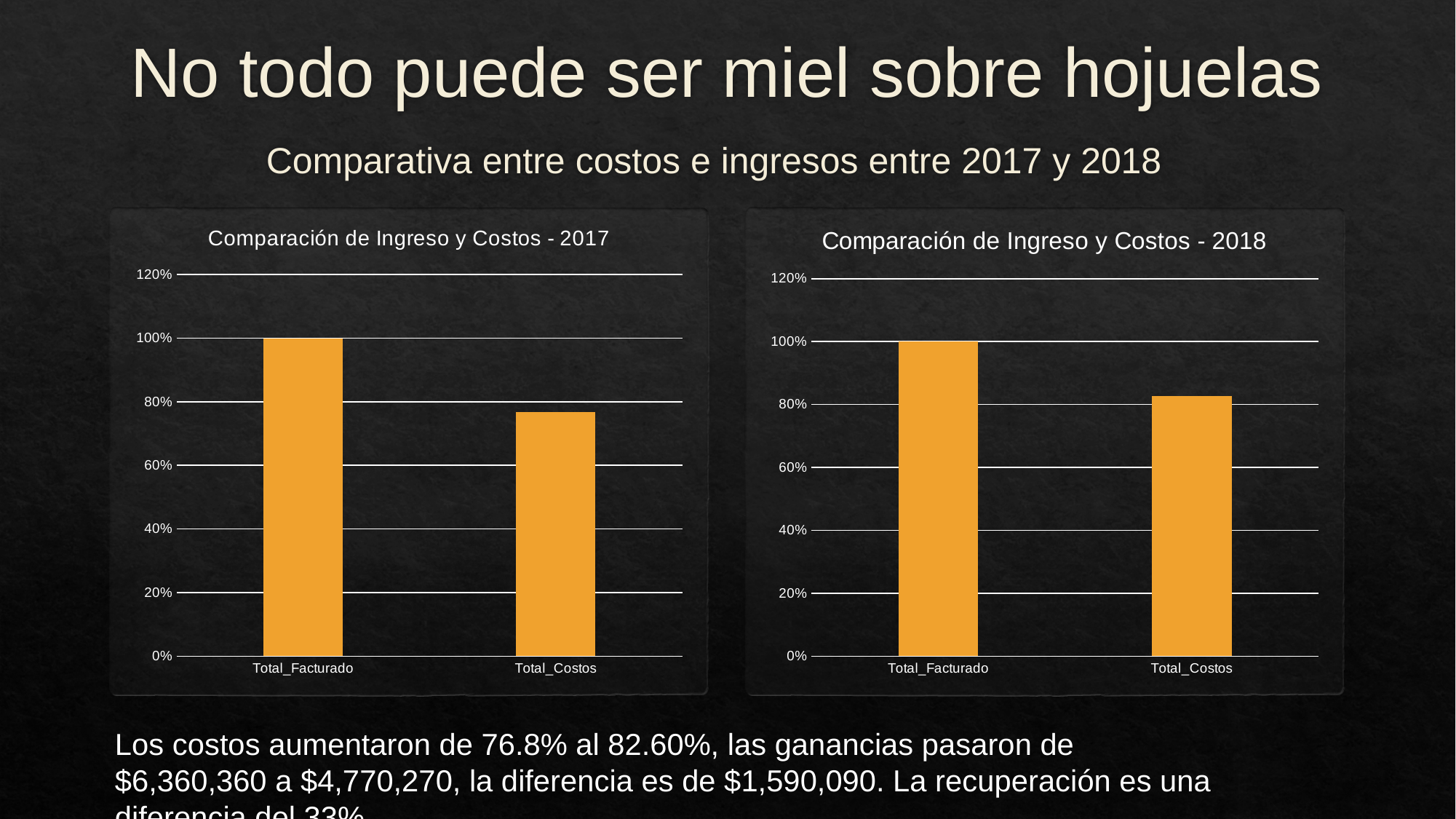

# No todo puede ser miel sobre hojuelas
Comparativa entre costos e ingresos entre 2017 y 2018

### Chart: Comparación de Ingreso y Costos - 2017

| Category |  |
|---|---|
| Total_Facturado | 1.0 |
| Total_Costos | 0.768 |

### Chart: Comparación de Ingreso y Costos - 2018

| Category |  |
|---|---|
| Total_Facturado | 1.0 |
| Total_Costos | 0.826 |
Los costos aumentaron de 76.8% al 82.60%, las ganancias pasaron de $6,360,360 a $4,770,270, la diferencia es de $1,590,090. La recuperación es una diferencia del 33%.